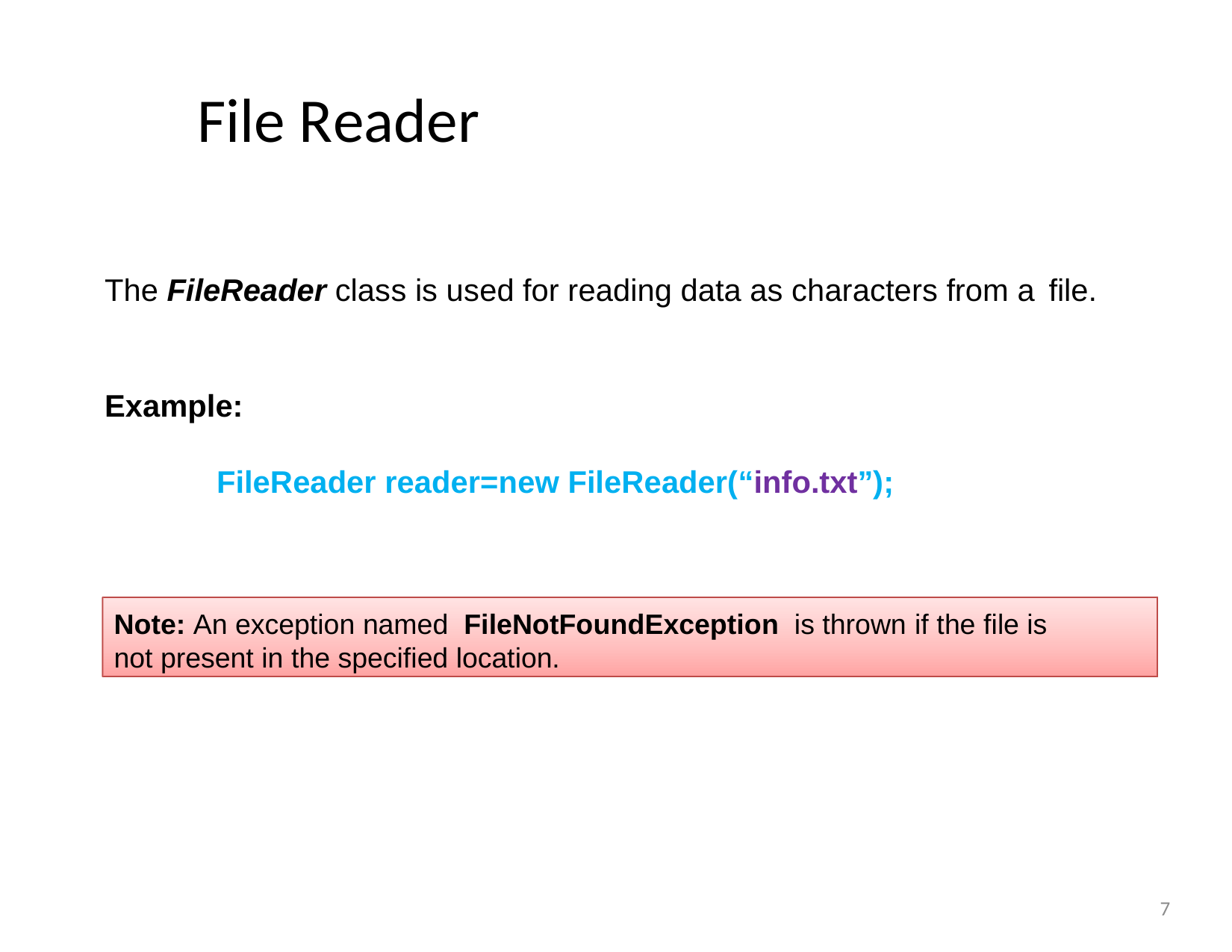

# File Reader
The FileReader class is used for reading data as characters from a	file.

Example:

FileReader reader=new FileReader(“info.txt”);

Note: An exception named	FileNotFoundException  is thrown if the file is not present in the specified location.
7